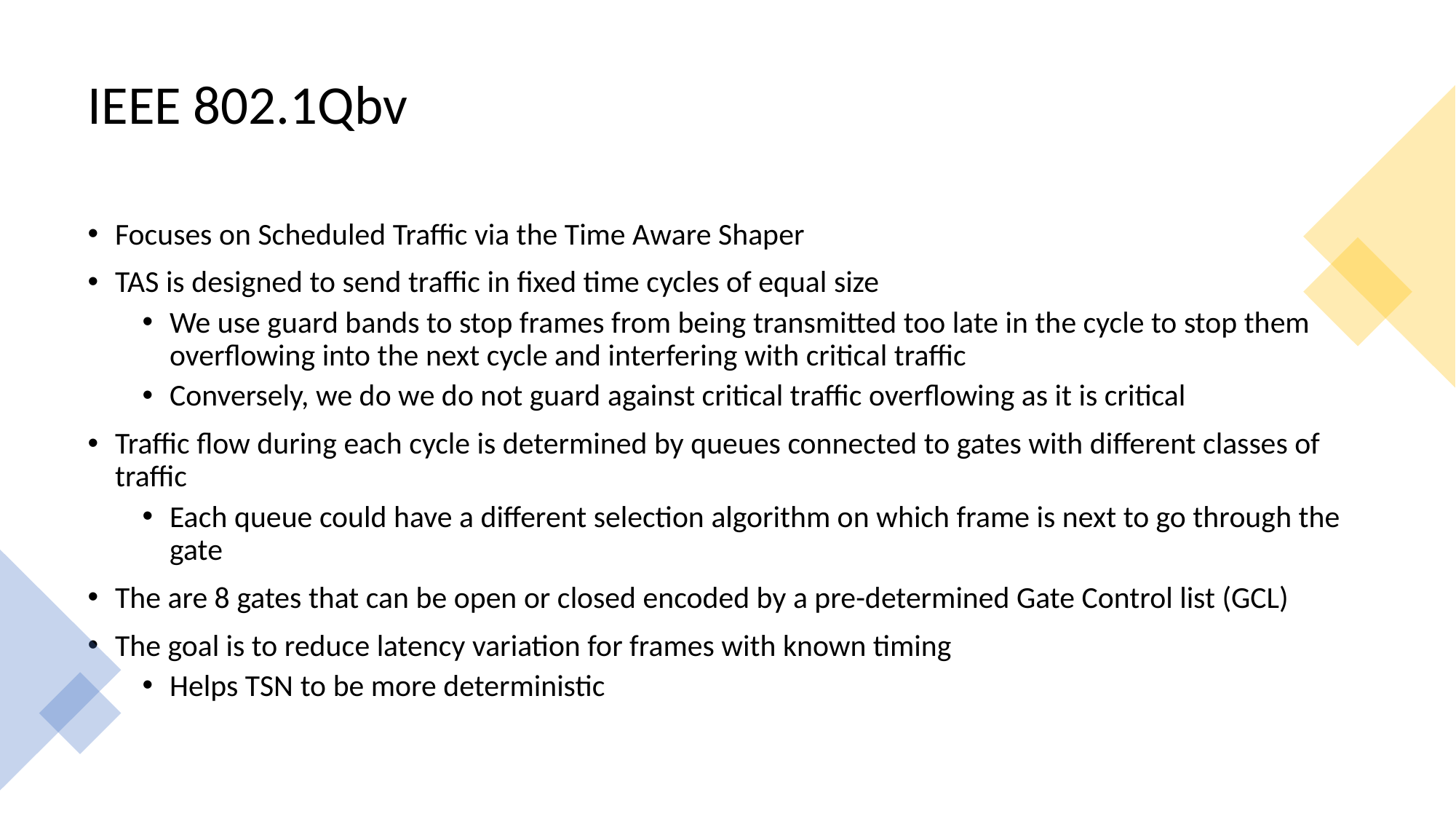

# IEEE 802.1Qbv

Focuses on Scheduled Traffic via the Time Aware Shaper
TAS is designed to send traffic in fixed time cycles of equal size
We use guard bands to stop frames from being transmitted too late in the cycle to stop them overflowing into the next cycle and interfering with critical traffic
Conversely, we do we do not guard against critical traffic overflowing as it is critical
Traffic flow during each cycle is determined by queues connected to gates with different classes of traffic
Each queue could have a different selection algorithm on which frame is next to go through the gate
The are 8 gates that can be open or closed encoded by a pre-determined Gate Control list (GCL)
The goal is to reduce latency variation for frames with known timing
Helps TSN to be more deterministic